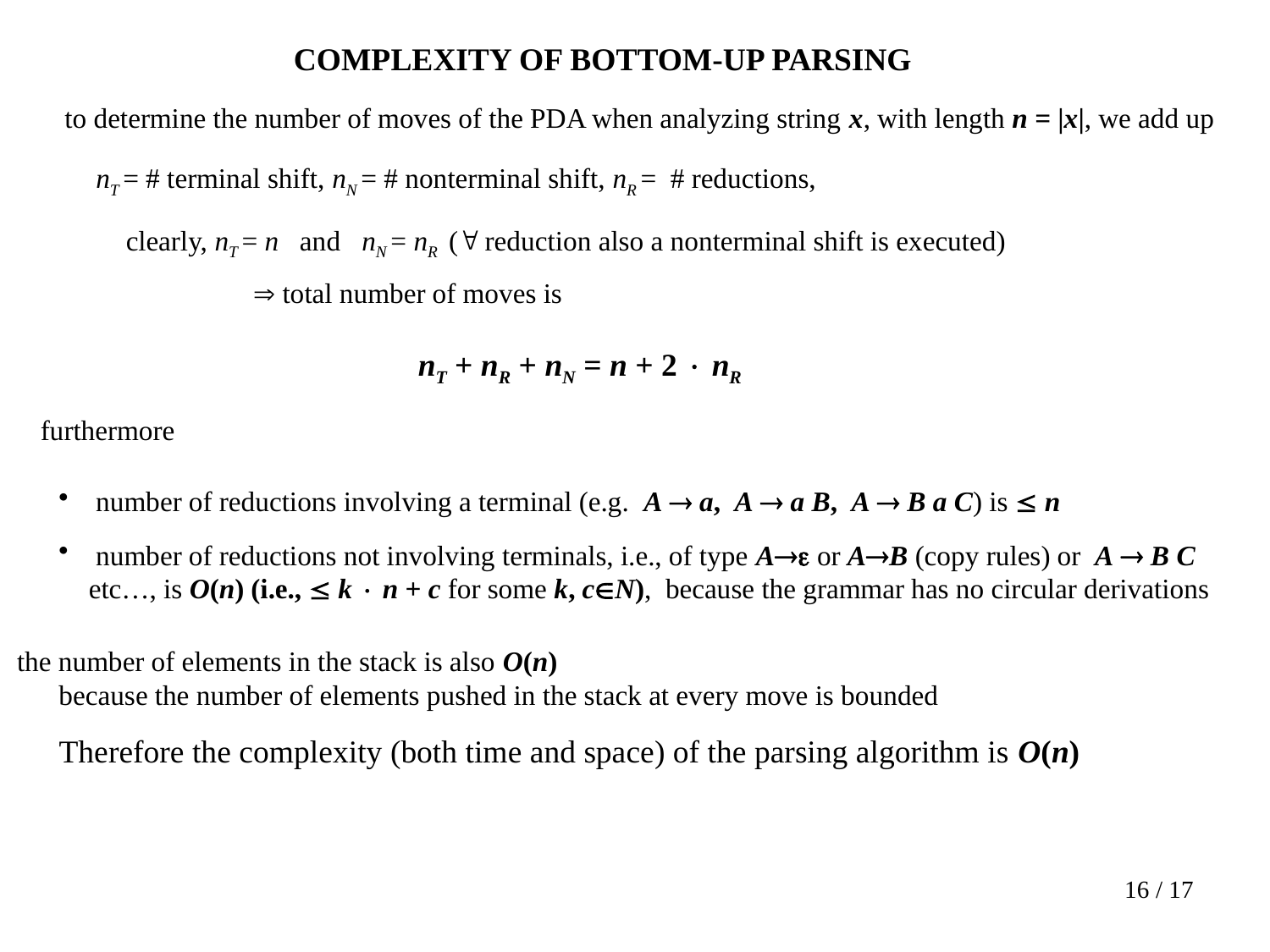

COMPLEXITY OF BOTTOM-UP PARSING
to determine the number of moves of the PDA when analyzing string x, with length n = |x|, we add up
nT = # terminal shift, nN = # nonterminal shift, nR =  # reductions,
clearly, nT = n   and   nN = nR  (∀ reduction also a nonterminal shift is executed)
	⇒ total number of moves is
nT + nR + nN = n + 2 ⋅ nR
furthermore
 number of reductions involving a terminal (e.g.  A → a,  A → a B,  A → B a C) is ≤ n
 number of reductions not involving terminals, i.e., of type A→ε or A→B (copy rules) or  A → B C  etc…, is O(n) (i.e., ≤ k ⋅ n + c for some k, c∈N),  because the grammar has no circular derivations
the number of elements in the stack is also O(n)
      because the number of elements pushed in the stack at every move is bounded
Therefore the complexity (both time and space) of the parsing algorithm is O(n)
16 / 17